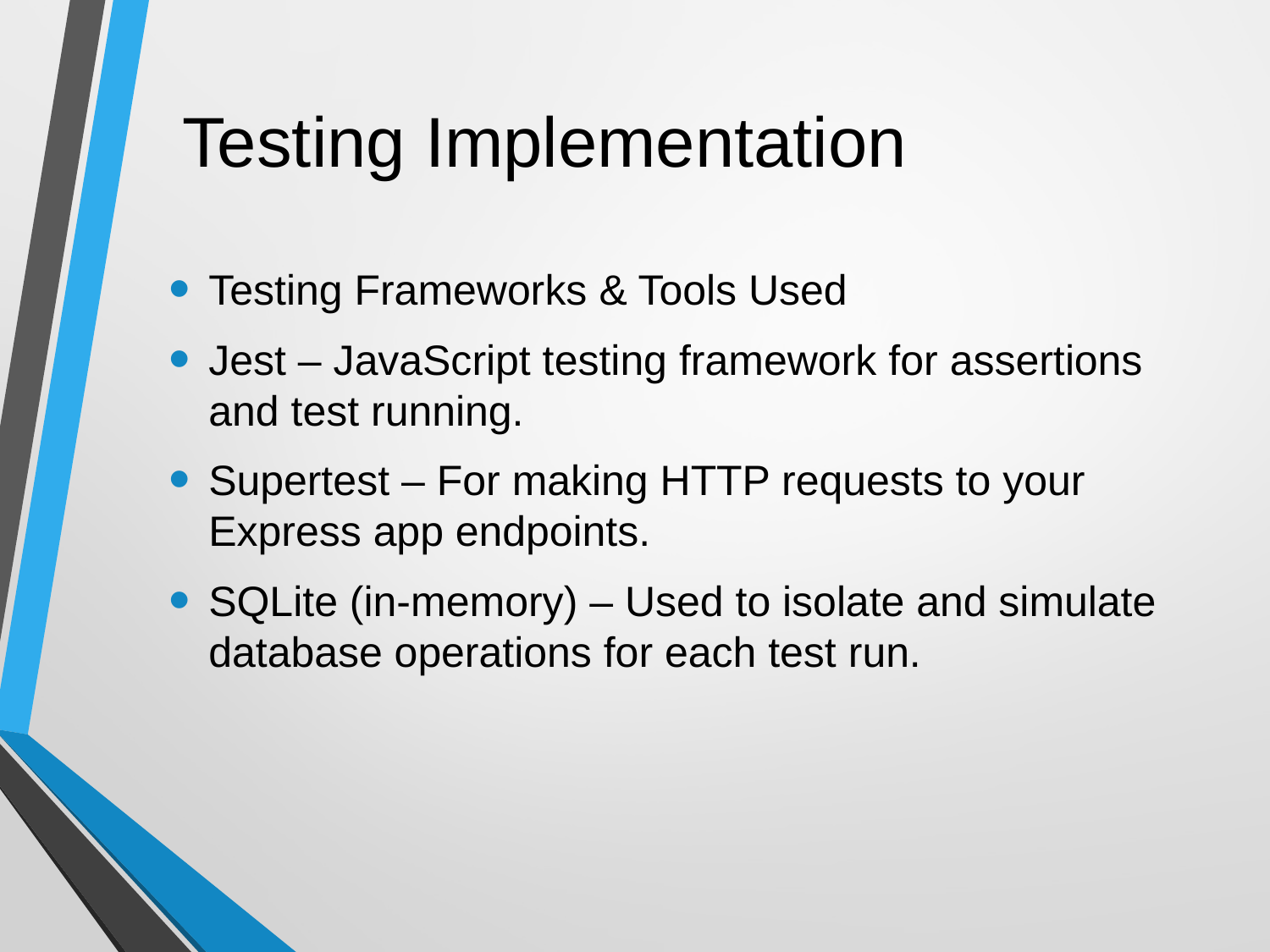

# Testing Implementation
Testing Frameworks & Tools Used
Jest – JavaScript testing framework for assertions and test running.
Supertest – For making HTTP requests to your Express app endpoints.
SQLite (in-memory) – Used to isolate and simulate database operations for each test run.